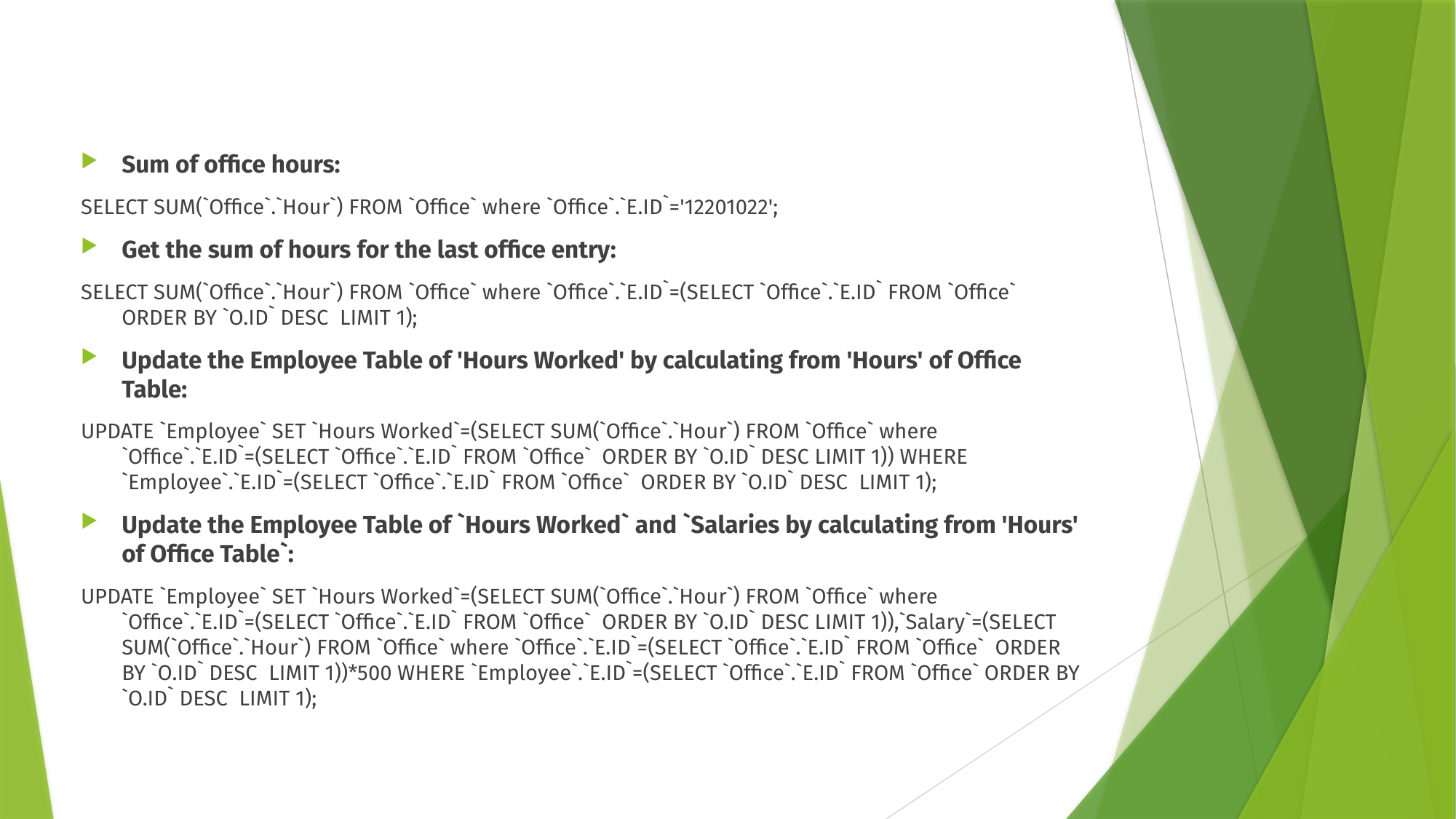

#
Sum of office hours:
SELECT SUM(`Office`.`Hour`) FROM `Office` where `Office`.`E.ID`='12201022';
Get the sum of hours for the last office entry:
SELECT SUM(`Office`.`Hour`) FROM `Office` where `Office`.`E.ID`=(SELECT `Office`.`E.ID` FROM `Office`  ORDER BY `O.ID` DESC  LIMIT 1);
Update the Employee Table of 'Hours Worked' by calculating from 'Hours' of Office Table:
UPDATE `Employee` SET `Hours Worked`=(SELECT SUM(`Office`.`Hour`) FROM `Office` where `Office`.`E.ID`=(SELECT `Office`.`E.ID` FROM `Office`  ORDER BY `O.ID` DESC LIMIT 1)) WHERE `Employee`.`E.ID`=(SELECT `Office`.`E.ID` FROM `Office`  ORDER BY `O.ID` DESC  LIMIT 1);
Update the Employee Table of `Hours Worked` and `Salaries by calculating from 'Hours' of Office Table`:
UPDATE `Employee` SET `Hours Worked`=(SELECT SUM(`Office`.`Hour`) FROM `Office` where `Office`.`E.ID`=(SELECT `Office`.`E.ID` FROM `Office`  ORDER BY `O.ID` DESC LIMIT 1)),`Salary`=(SELECT SUM(`Office`.`Hour`) FROM `Office` where `Office`.`E.ID`=(SELECT `Office`.`E.ID` FROM `Office`  ORDER BY `O.ID` DESC  LIMIT 1))*500 WHERE `Employee`.`E.ID`=(SELECT `Office`.`E.ID` FROM `Office` ORDER BY `O.ID` DESC  LIMIT 1);